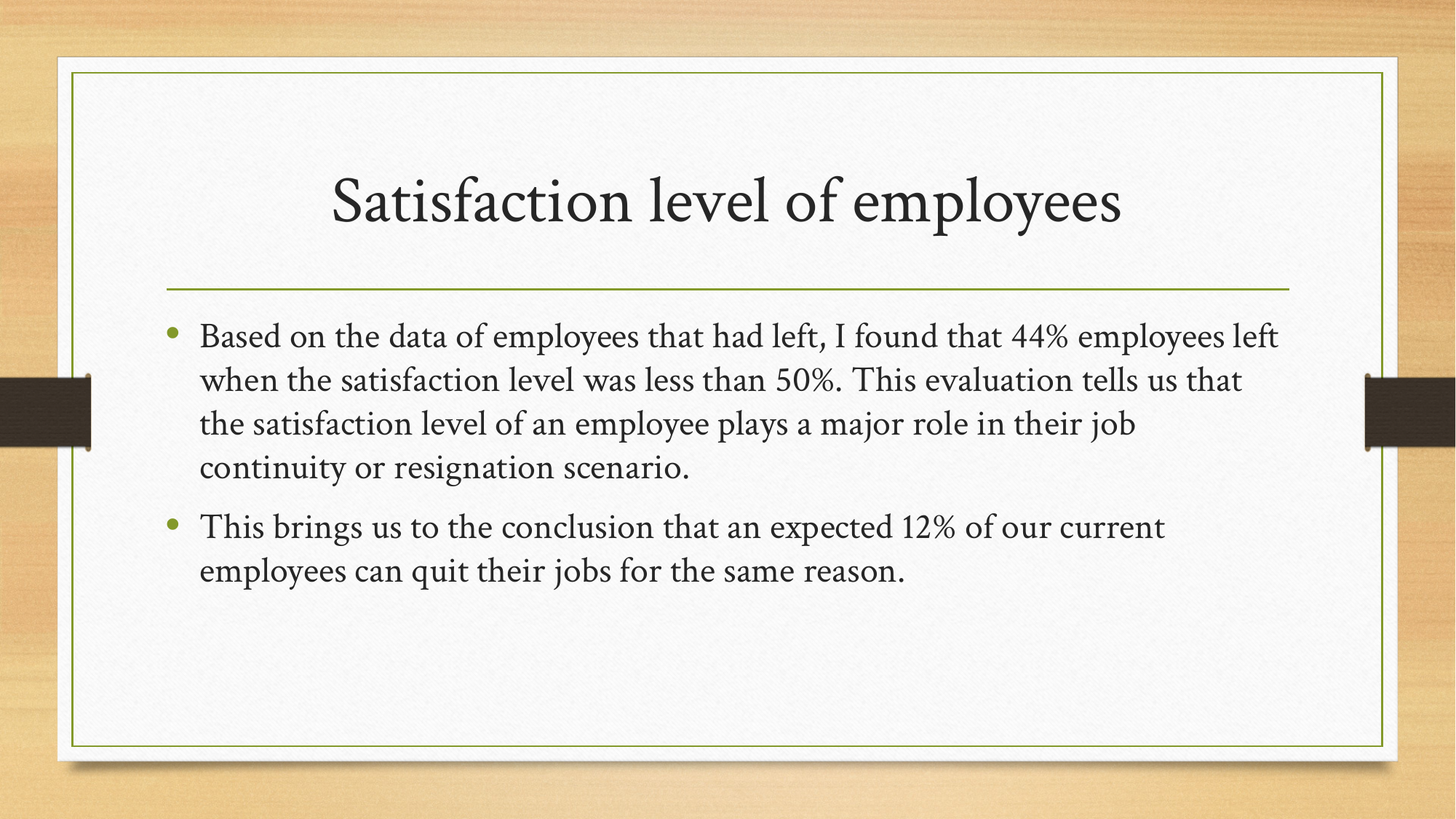

# Satisfaction level of employees
Based on the data of employees that had left, I found that 44% employees left when the satisfaction level was less than 50%. This evaluation tells us that the satisfaction level of an employee plays a major role in their job continuity or resignation scenario.
This brings us to the conclusion that an expected 12% of our current employees can quit their jobs for the same reason.